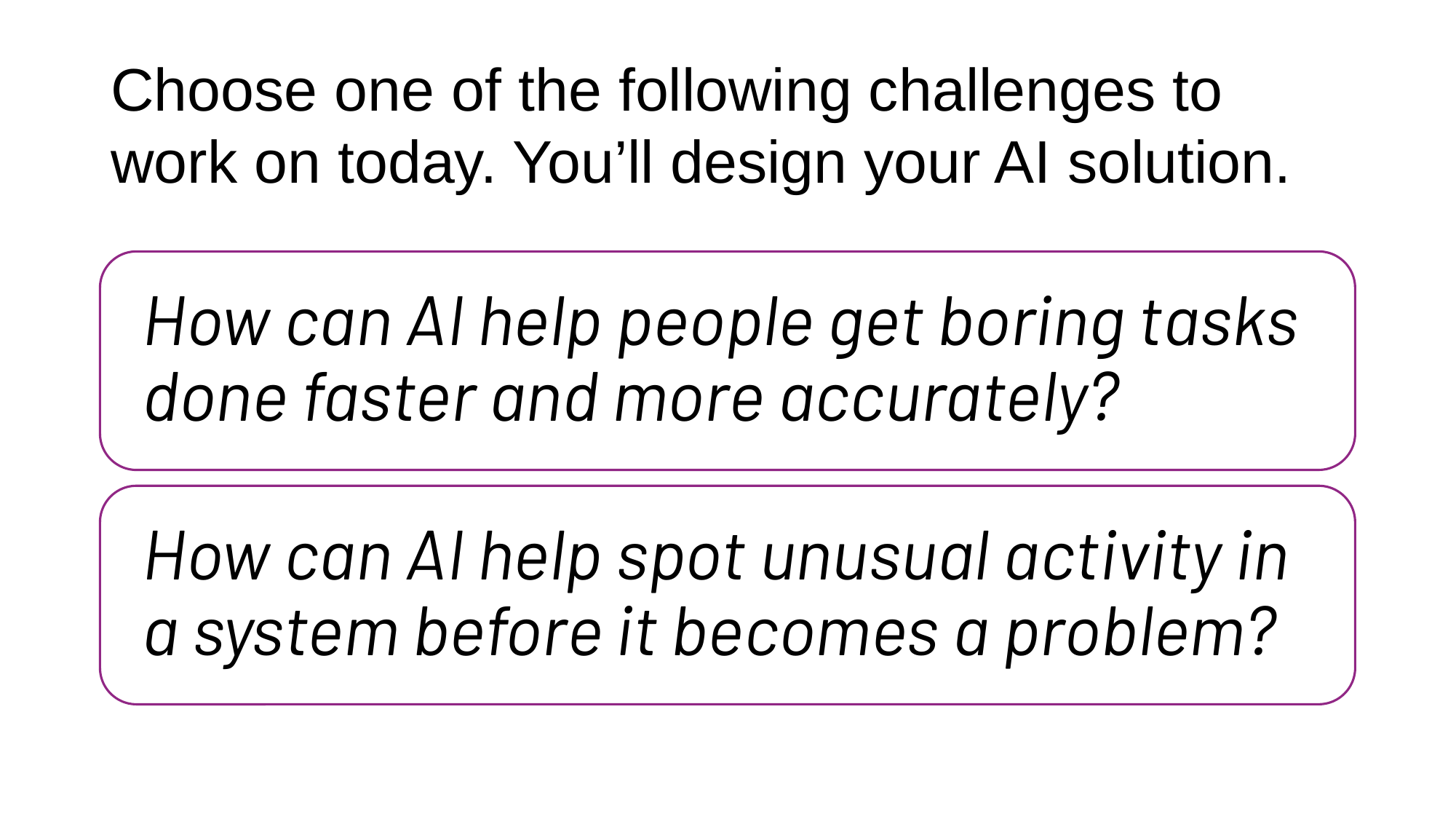

# Choose one of the following challenges to work on today. You’ll design your AI solution.
How can AI help people get boring tasks done faster and more accurately?
How can AI help spot unusual activity in a system before it becomes a problem?